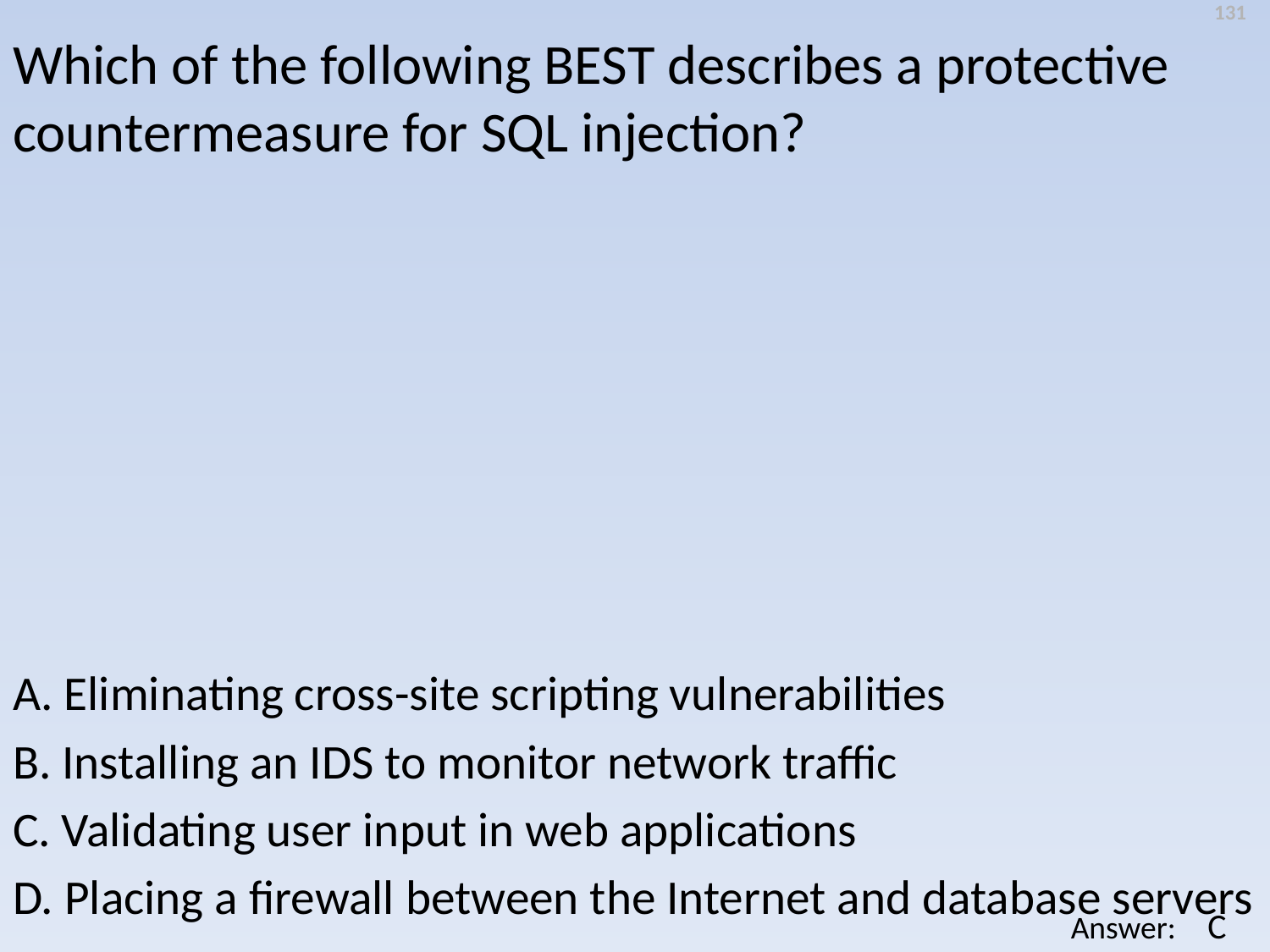

131
Which of the following BEST describes a protective countermeasure for SQL injection?
A. Eliminating cross-site scripting vulnerabilities
B. Installing an IDS to monitor network traffic
C. Validating user input in web applications
D. Placing a firewall between the Internet and database servers
C